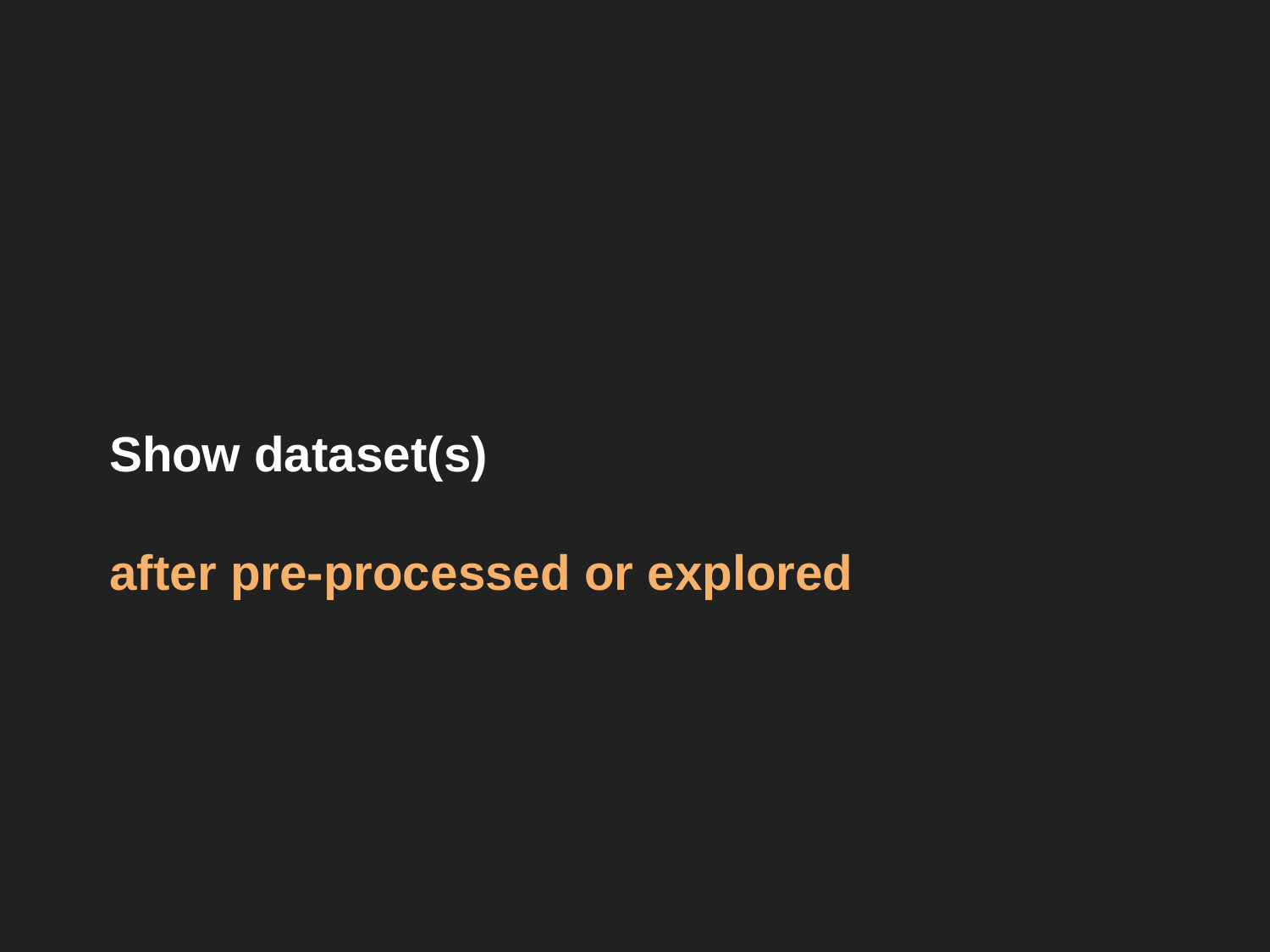

# Show dataset(s) after pre-processed or explored